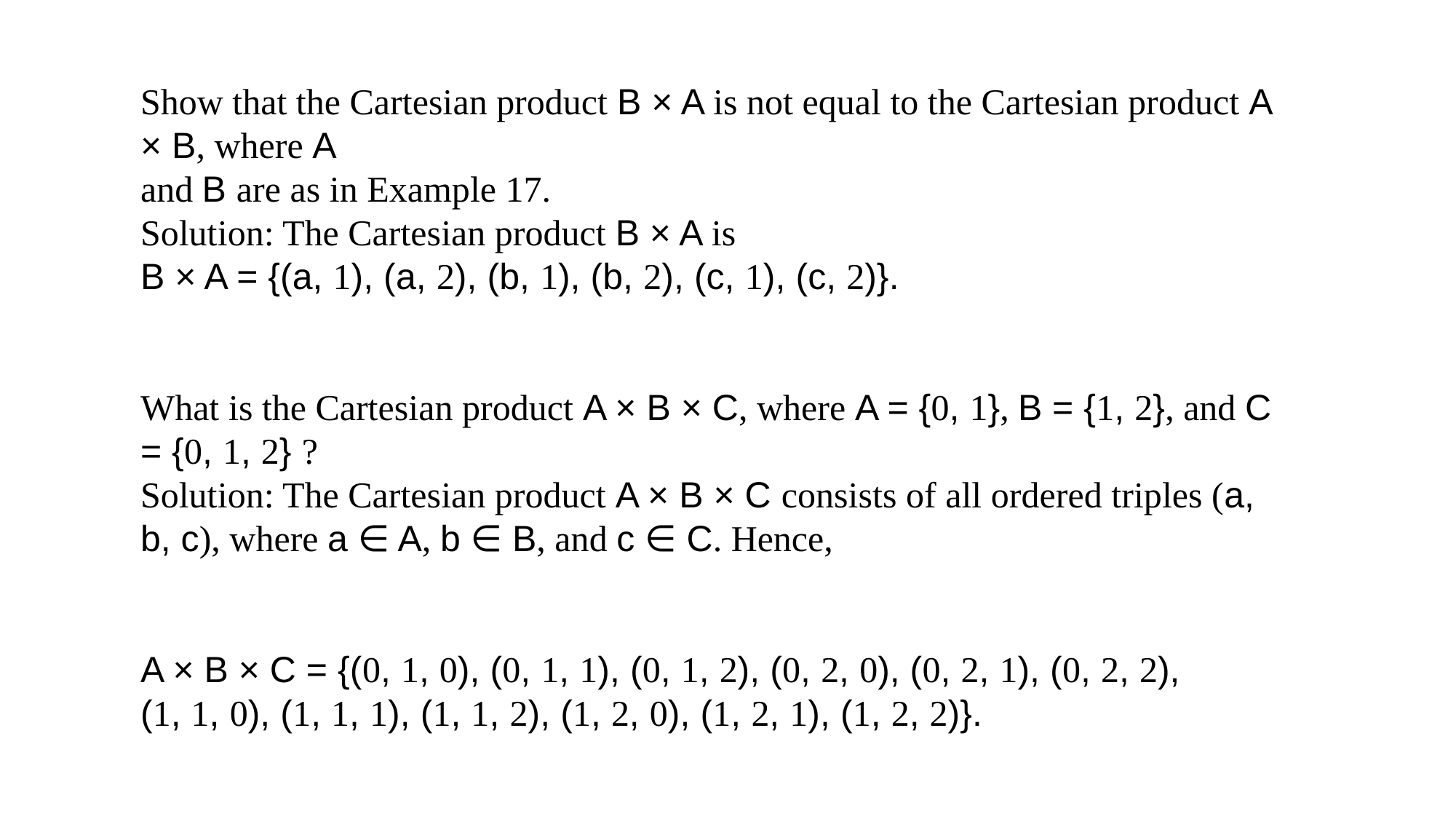

Show that the Cartesian product B × A is not equal to the Cartesian product A × B, where A
and B are as in Example 17.
Solution: The Cartesian product B × A is
B × A = {(a, 1), (a, 2), (b, 1), (b, 2), (c, 1), (c, 2)}.

What is the Cartesian product A × B × C, where A = {0, 1}, B = {1, 2}, and C = {0, 1, 2} ?
Solution: The Cartesian product A × B × C consists of all ordered triples (a, b, c), where a ∈ A, b ∈ B, and c ∈ C. Hence,

A × B × C = {(0, 1, 0), (0, 1, 1), (0, 1, 2), (0, 2, 0), (0, 2, 1), (0, 2, 2),
(1, 1, 0), (1, 1, 1), (1, 1, 2), (1, 2, 0), (1, 2, 1), (1, 2, 2)}.